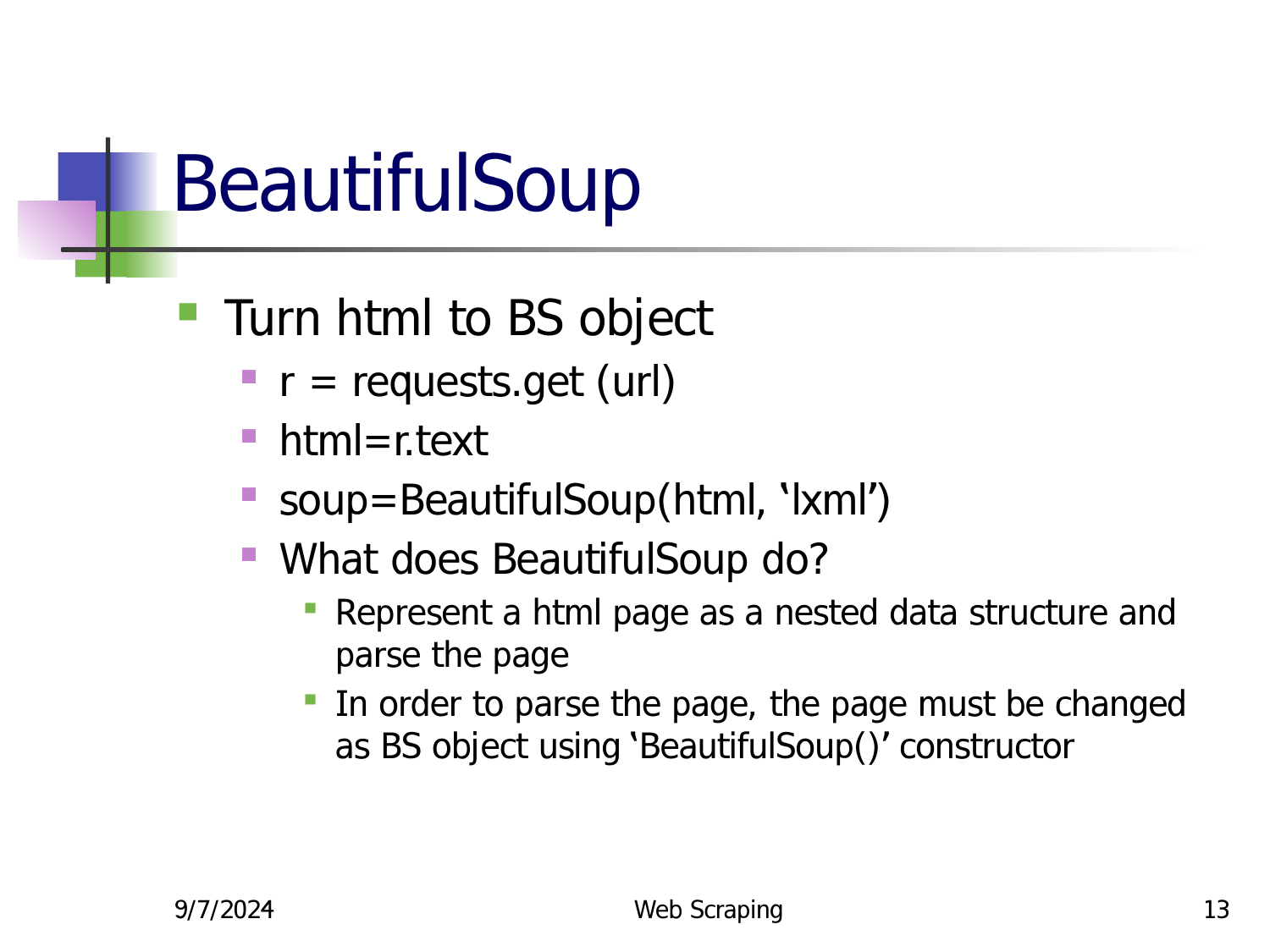

# BeautifulSoup
Turn html to BS object
r = requests.get (url)
html=r.text
soup=BeautifulSoup(html, ‘lxml’)
What does BeautifulSoup do?
Represent a html page as a nested data structure and parse the page
In order to parse the page, the page must be changed as BS object using ‘BeautifulSoup()’ constructor
9/7/2024
Web Scraping
13